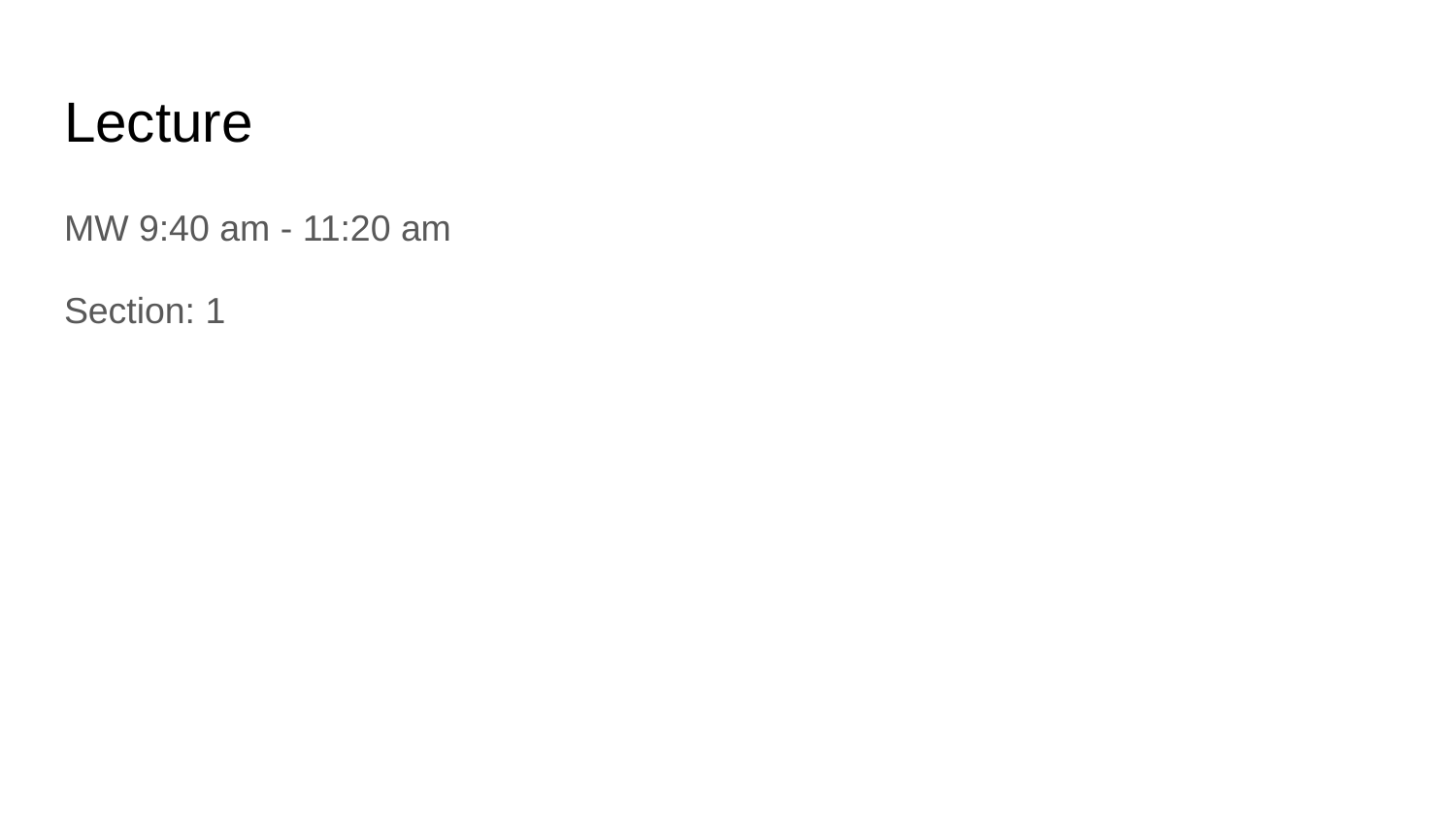

# Lecture
MW 9:40 am - 11:20 am
Section: 1